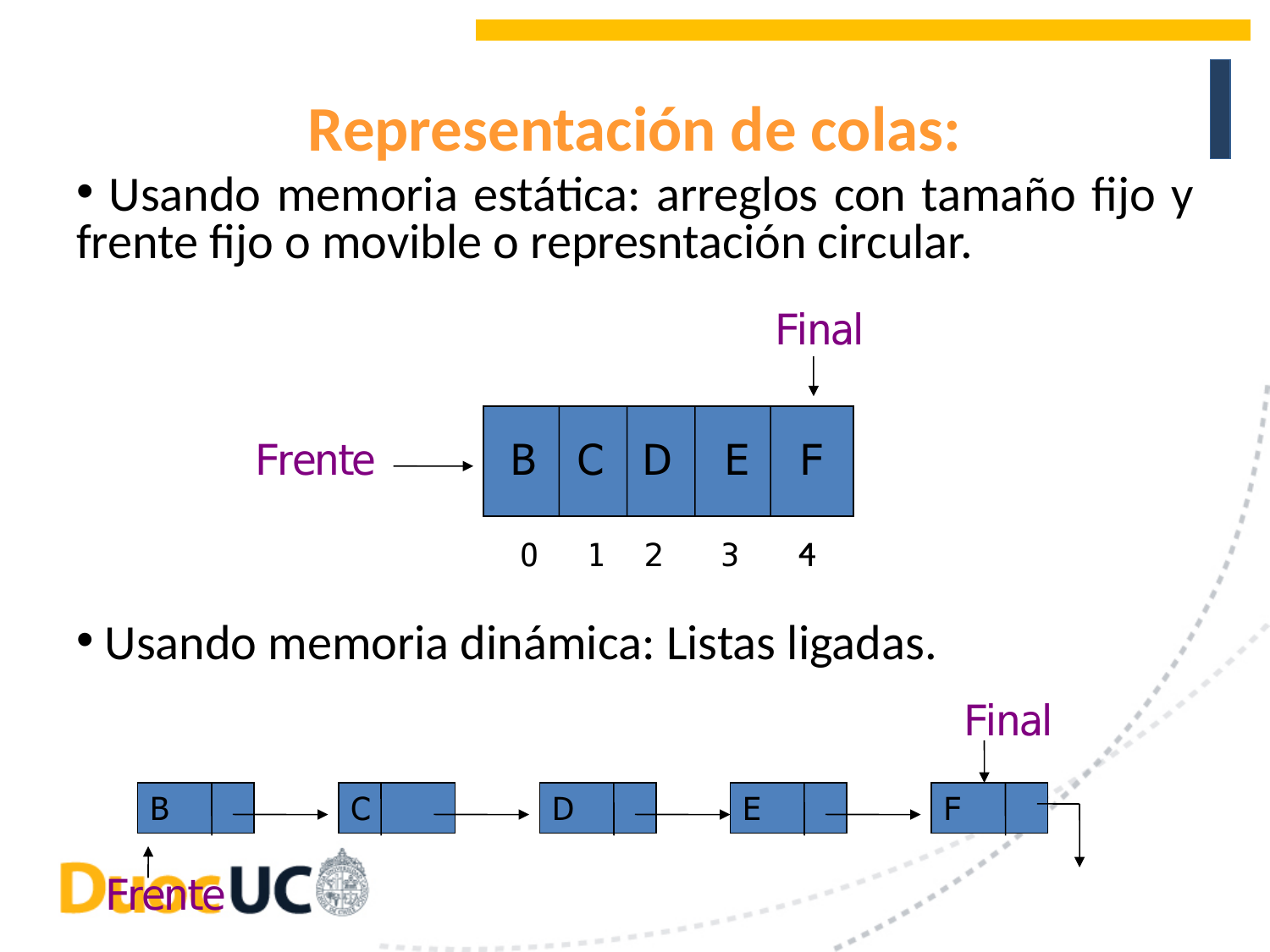

Representación de colas:
 Usando memoria estática: arreglos con tamaño fijo y frente fijo o movible o represntación circular.

 Usando memoria dinámica: Listas ligadas.

Final

B   C   D    E    F
Frente

0     1    2      3      4
Final

B

C

D

E

F

Frente